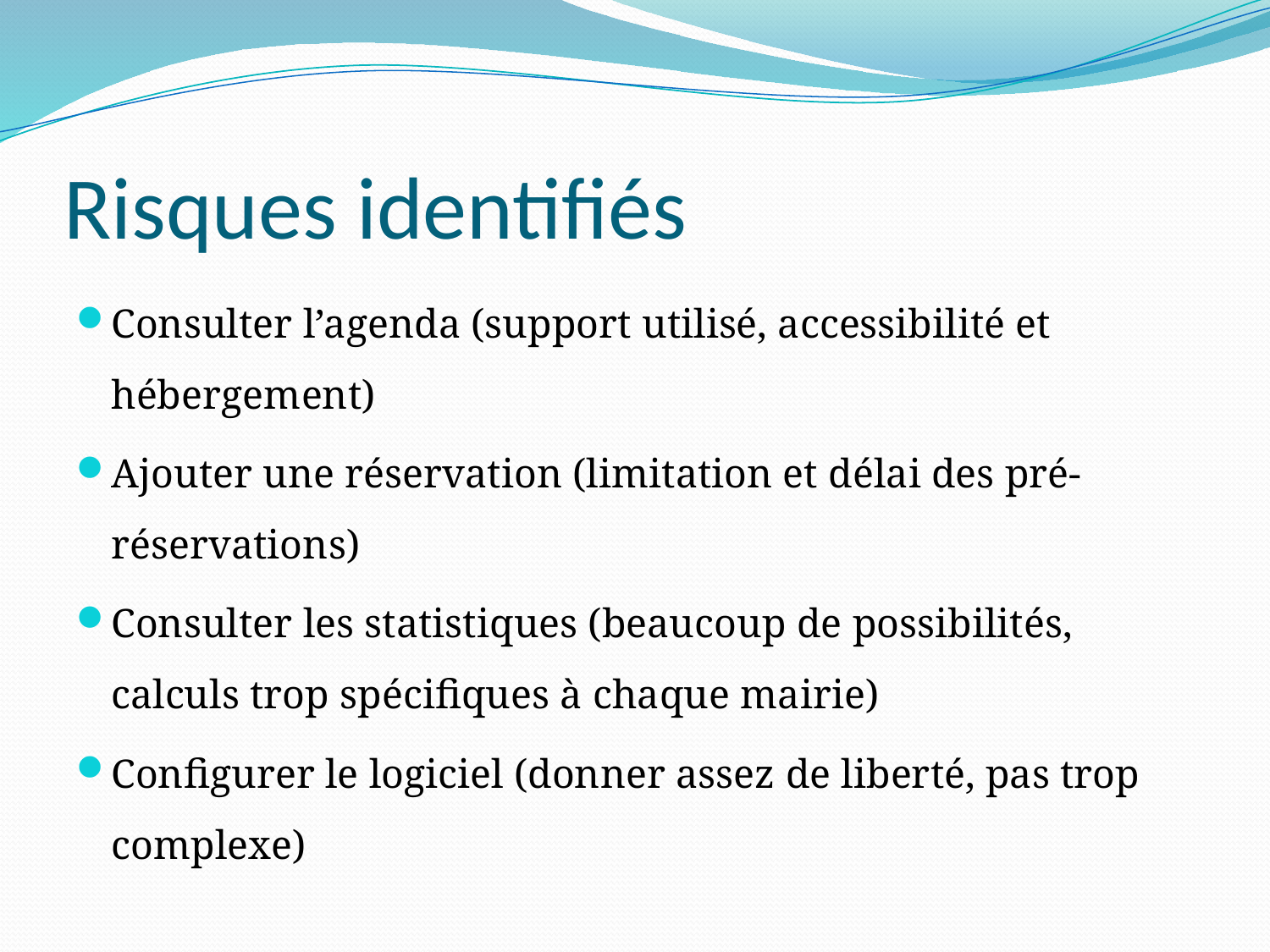

# Risques identifiés
Consulter l’agenda (support utilisé, accessibilité et hébergement)
Ajouter une réservation (limitation et délai des pré-réservations)
Consulter les statistiques (beaucoup de possibilités, calculs trop spécifiques à chaque mairie)
Configurer le logiciel (donner assez de liberté, pas trop complexe)